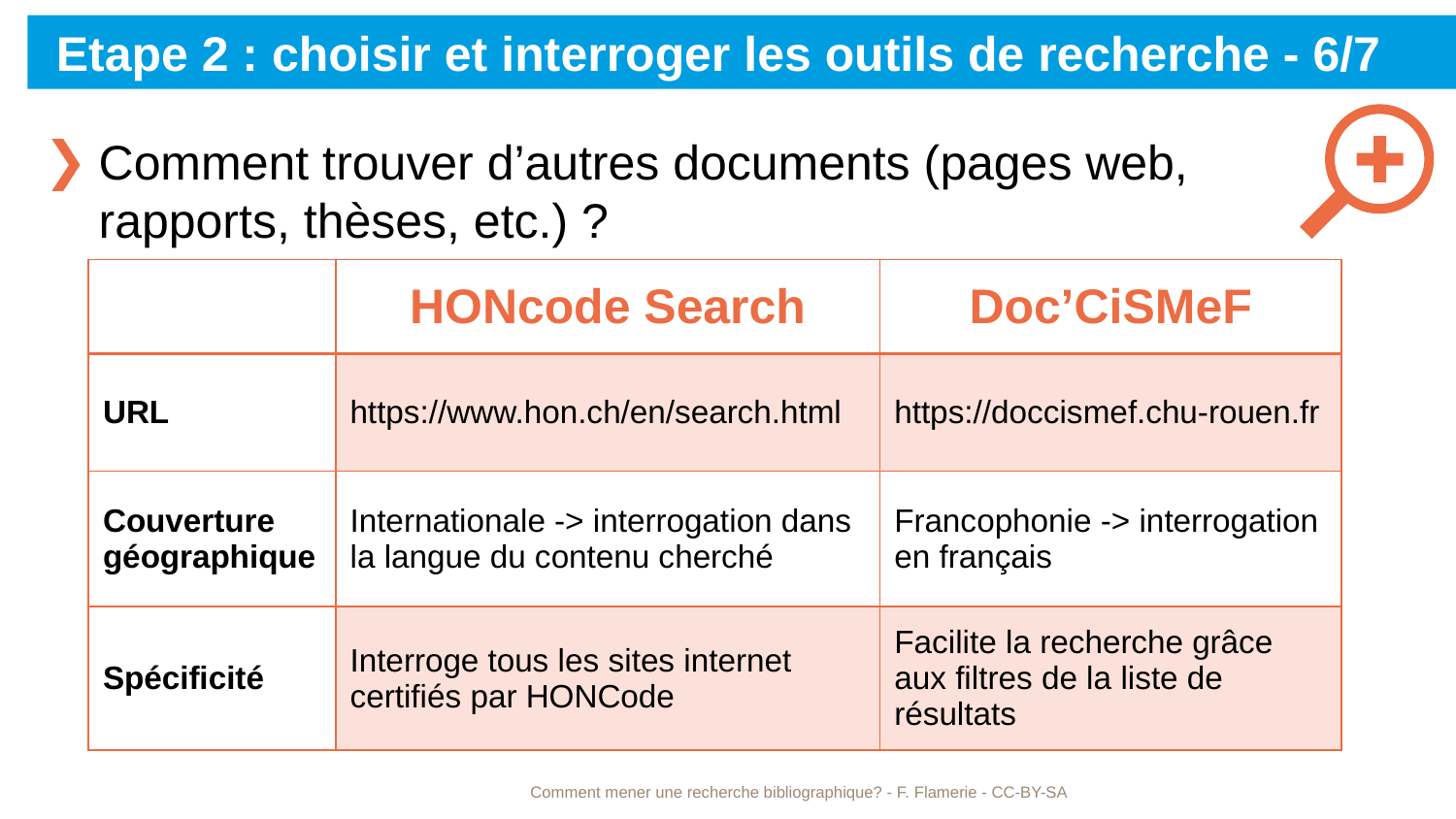

# Etape 2 : choisir et interroger les outils de recherche - 6/7

Comment trouver d’autres documents (pages web, rapports, thèses, etc.) ?
|  | HONcode Search | Doc’CiSMeF |
| --- | --- | --- |
| URL | https://www.hon.ch/en/search.html | https://doccismef.chu-rouen.fr |
| Couverture géographique | Internationale -> interrogation dans la langue du contenu cherché | Francophonie -> interrogation en français |
| Spécificité | Interroge tous les sites internet certifiés par HONCode | Facilite la recherche grâce aux filtres de la liste de résultats |
Comment mener une recherche bibliographique? - F. Flamerie - CC-BY-SA